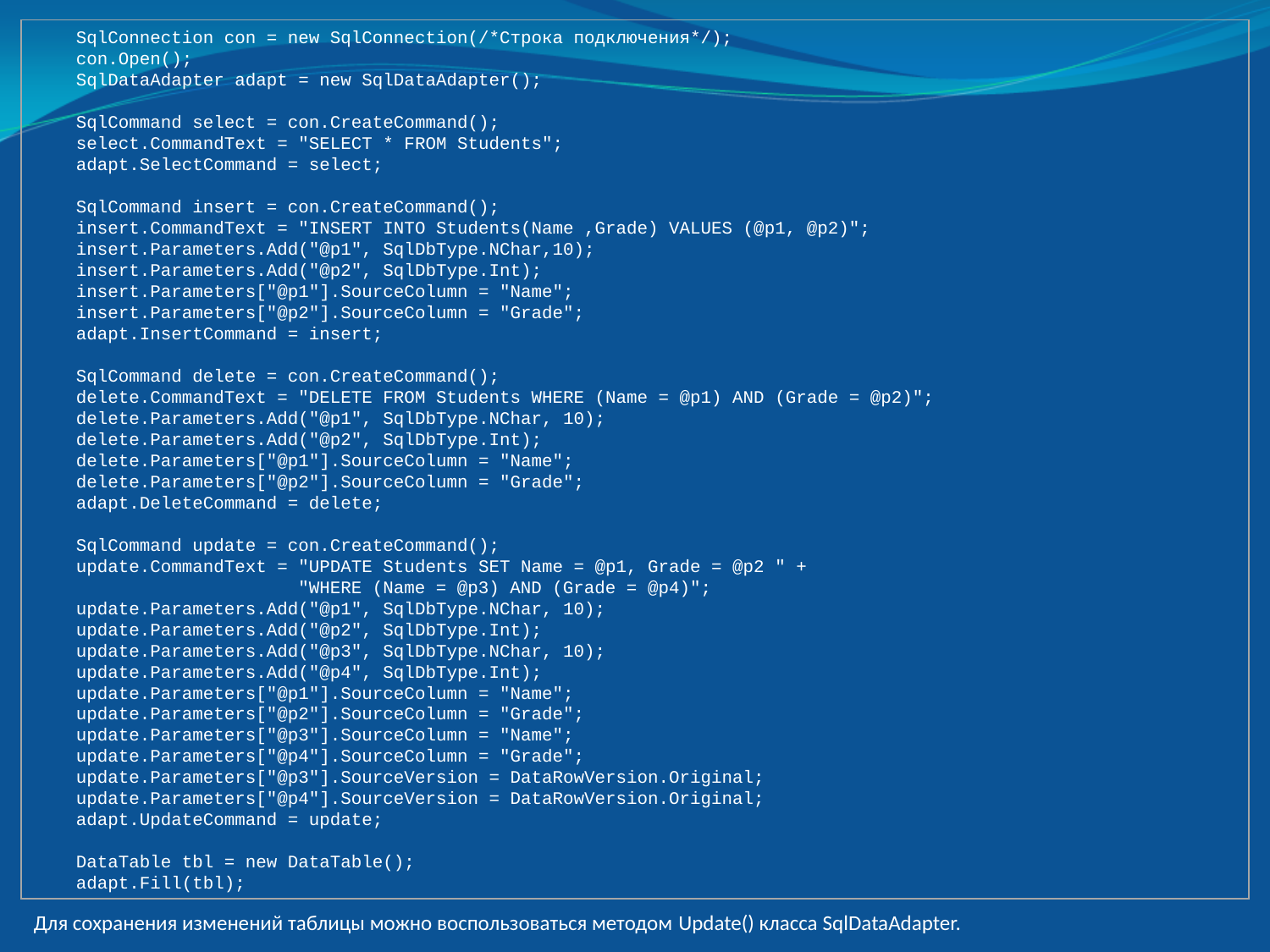

SqlConnection con = new SqlConnection(/*Строка подключения*/);
    con.Open();
    SqlDataAdapter adapt = new SqlDataAdapter();

    SqlCommand select = con.CreateCommand();
    select.CommandText = "SELECT * FROM Students";
    adapt.SelectCommand = select;

    SqlCommand insert = con.CreateCommand();
    insert.CommandText = "INSERT INTO Students(Name ,Grade) VALUES (@p1, @p2)";
    insert.Parameters.Add("@p1", SqlDbType.NChar,10);
    insert.Parameters.Add("@p2", SqlDbType.Int);
    insert.Parameters["@p1"].SourceColumn = "Name";
    insert.Parameters["@p2"].SourceColumn = "Grade";
    adapt.InsertCommand = insert;

    SqlCommand delete = con.CreateCommand();
    delete.CommandText = "DELETE FROM Students WHERE (Name = @p1) AND (Grade = @p2)";
    delete.Parameters.Add("@p1", SqlDbType.NChar, 10);
    delete.Parameters.Add("@p2", SqlDbType.Int);
    delete.Parameters["@p1"].SourceColumn = "Name";
    delete.Parameters["@p2"].SourceColumn = "Grade";
    adapt.DeleteCommand = delete;

    SqlCommand update = con.CreateCommand();
    update.CommandText = "UPDATE Students SET Name = @p1, Grade = @p2 " +
                         "WHERE (Name = @p3) AND (Grade = @p4)";
    update.Parameters.Add("@p1", SqlDbType.NChar, 10);
    update.Parameters.Add("@p2", SqlDbType.Int);
    update.Parameters.Add("@p3", SqlDbType.NChar, 10);
    update.Parameters.Add("@p4", SqlDbType.Int);
    update.Parameters["@p1"].SourceColumn = "Name";
    update.Parameters["@p2"].SourceColumn = "Grade";
    update.Parameters["@p3"].SourceColumn = "Name";
    update.Parameters["@p4"].SourceColumn = "Grade";
    update.Parameters["@p3"].SourceVersion = DataRowVersion.Original;
    update.Parameters["@p4"].SourceVersion = DataRowVersion.Original;
    adapt.UpdateCommand = update;

    DataTable tbl = new DataTable();
    adapt.Fill(tbl);
Для сохранения изменений таблицы можно воспользоваться методом Update() класса SqlDataAdapter.